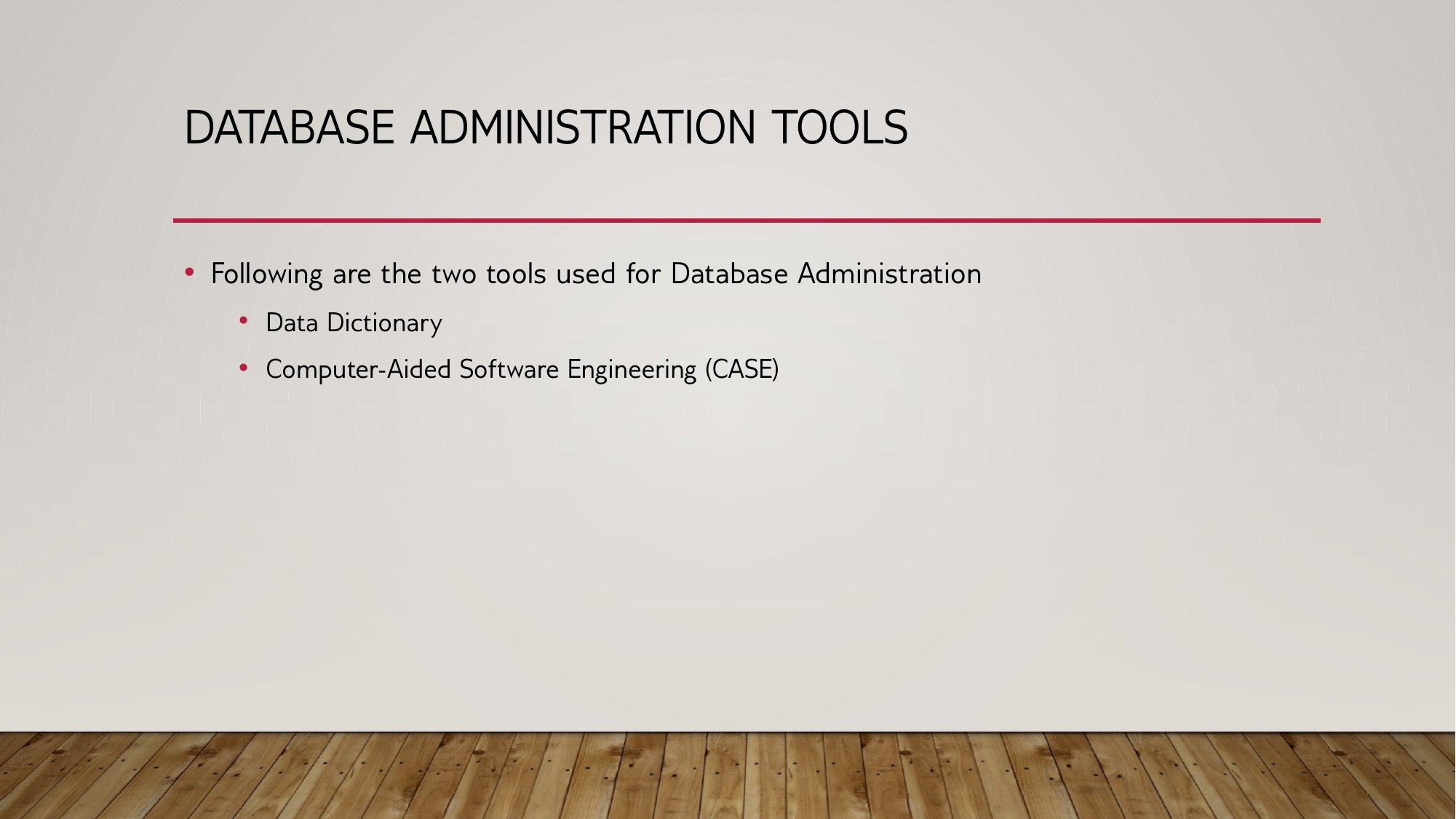

# Database Administration Tools
Following are the two tools used for Database Administration
Data Dictionary
Computer-Aided Software Engineering (CASE)